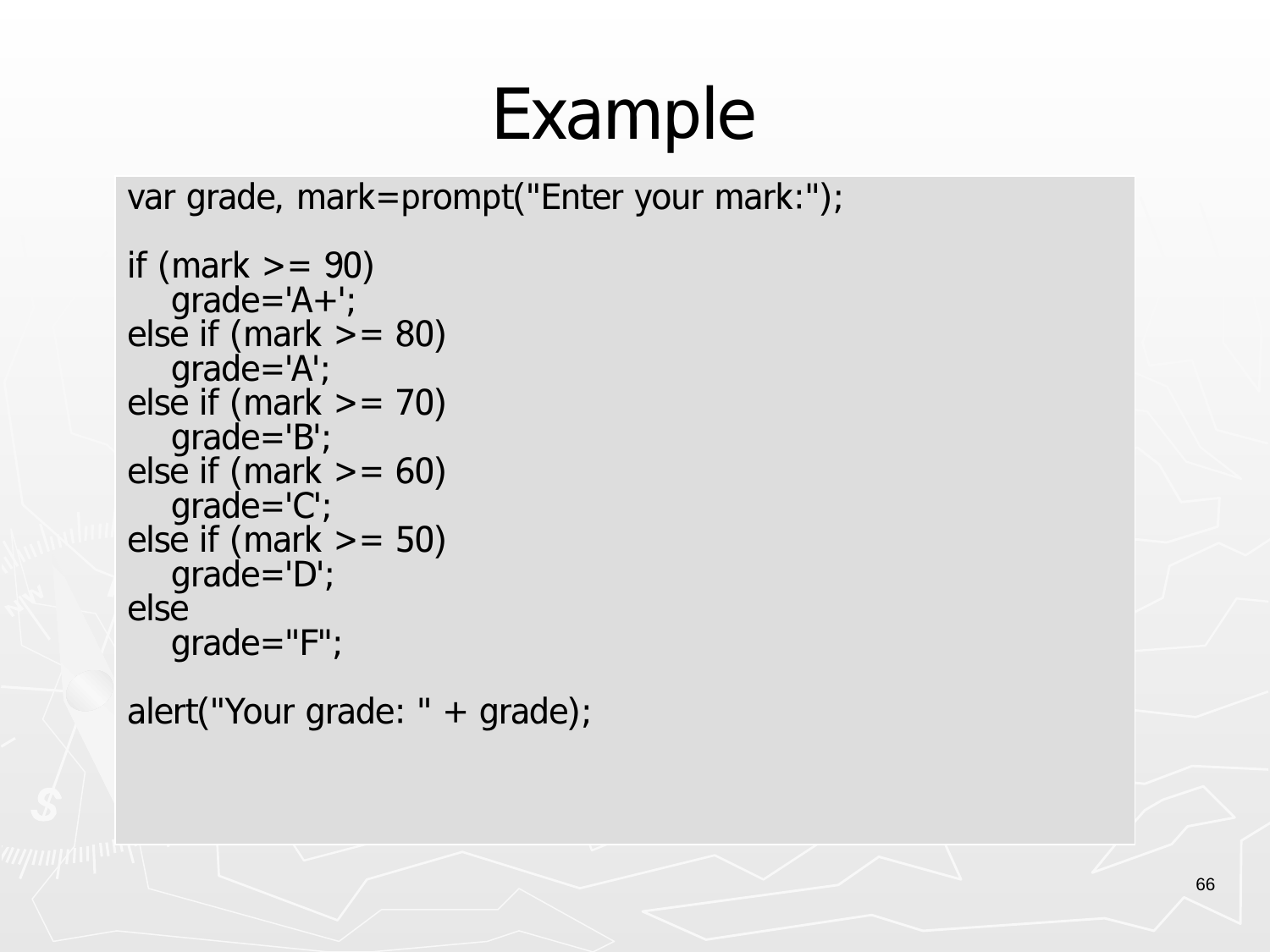

# Example
| var grade, mark=prompt("Enter your mark:"); if (mark >= 90) grade='A+'; else if (mark >= 80) grade='A'; else if (mark >= 70) grade='B'; else if (mark >= 60) grade='C'; else if (mark >= 50) grade='D'; else grade="F"; alert("Your grade: " + grade); |
| --- |
66